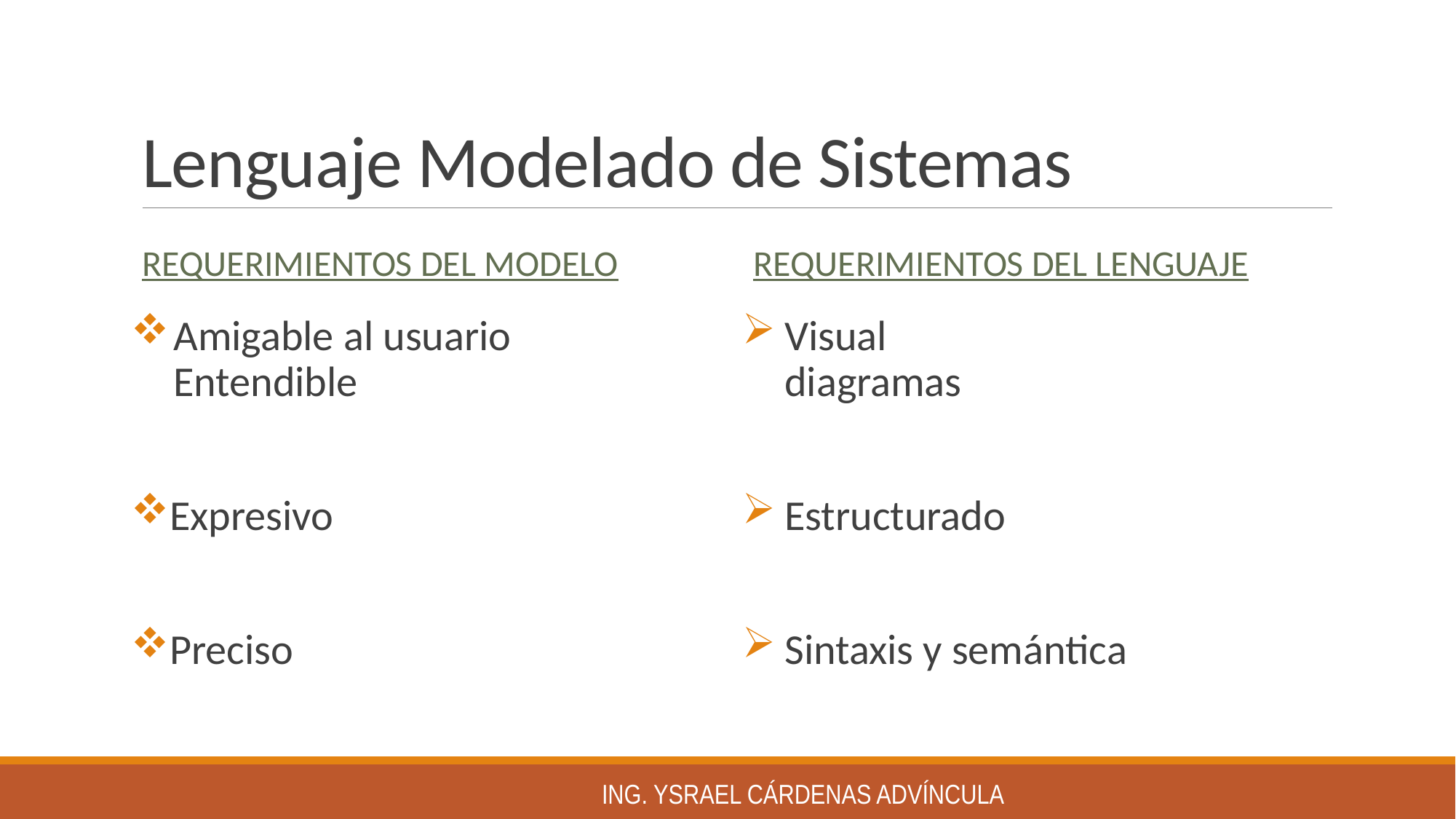

# Lenguaje Modelado de Sistemas
Requerimientos del modelo
Requerimientos del lenguaje
Amigable al usuario
Entendible

Expresivo

Preciso
Visual
diagramas

Estructurado

Sintaxis y semántica
Ing. Ysrael Cárdenas Advíncula